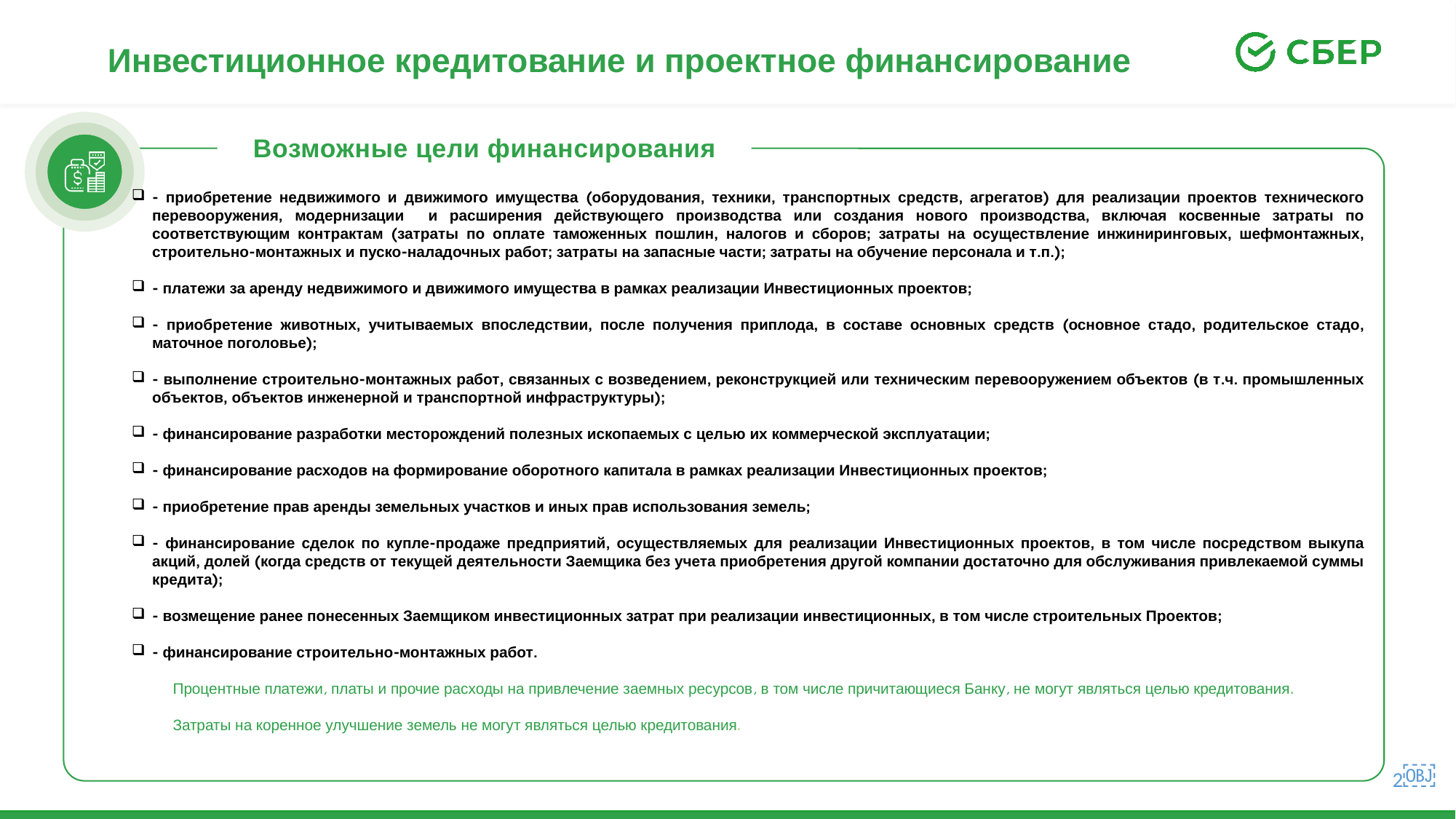

Инвестиционное кредитование и проектное финансирование

Возможные цели финансирования

- приобретение недвижимого и движимого имущества (оборудования, техники, транспортных средств, агрегатов) для реализации проектов технического перевооружения, модернизации  и расширения действующего производства или создания нового производства, включая косвенные затраты по соответствующим контрактам (затраты по оплате таможенных пошлин, налогов и сборов; затраты на осуществление инжиниринговых, шефмонтажных, строительно-монтажных и пуско-наладочных работ; затраты на запасные части; затраты на обучение персонала и т.п.);
- платежи за аренду недвижимого и движимого имущества в рамках реализации Инвестиционных проектов;
- приобретение животных, учитываемых впоследствии, после получения приплода, в составе основных средств (основное стадо, родительское стадо, маточное поголовье);
- выполнение строительно-монтажных работ, связанных с возведением, реконструкцией или техническим перевооружением объектов (в т.ч. промышленных объектов, объектов инженерной и транспортной инфраструктуры);
- финансирование разработки месторождений полезных ископаемых с целью их коммерческой эксплуатации;
- финансирование расходов на формирование оборотного капитала в рамках реализации Инвестиционных проектов;
- приобретение прав аренды земельных участков и иных прав использования земель;
- финансирование сделок по купле-продаже предприятий, осуществляемых для реализации Инвестиционных проектов, в том числе посредством выкупа акций, долей (когда средств от текущей деятельности Заемщика без учета приобретения другой компании достаточно для обслуживания привлекаемой суммы кредита);
- возмещение ранее понесенных Заемщиком инвестиционных затрат при реализации инвестиционных, в том числе строительных Проектов;
- финансирование строительно-монтажных работ.
Процентные платежи, платы и прочие расходы на привлечение заемных ресурсов, в том числе причитающиеся Банку, не могут являться целью кредитования.
Затраты на коренное улучшение земель не могут являться целью кредитования.